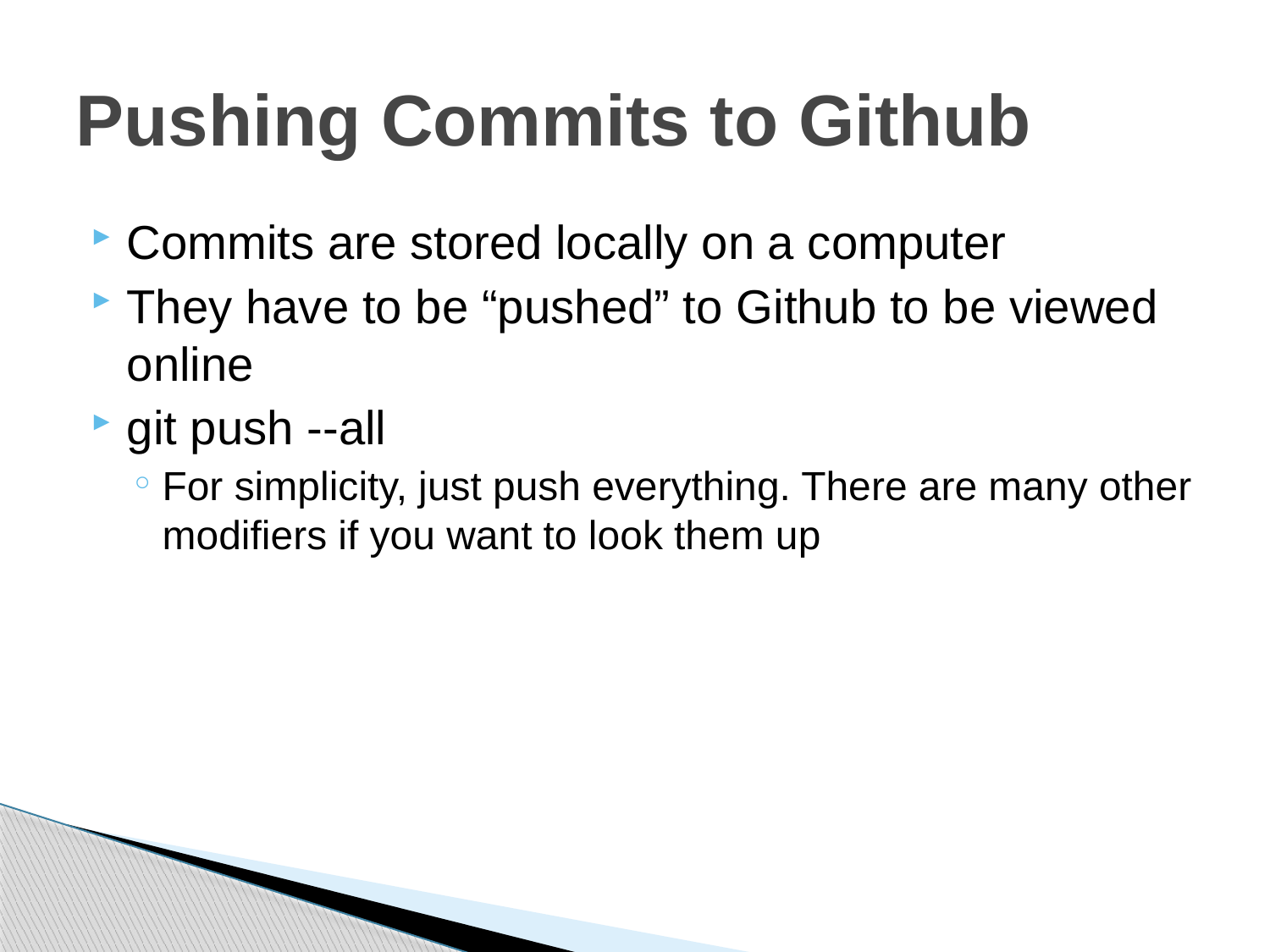

# Pushing Commits to Github
Commits are stored locally on a computer
They have to be “pushed” to Github to be viewed online
git push --all
For simplicity, just push everything. There are many other modifiers if you want to look them up